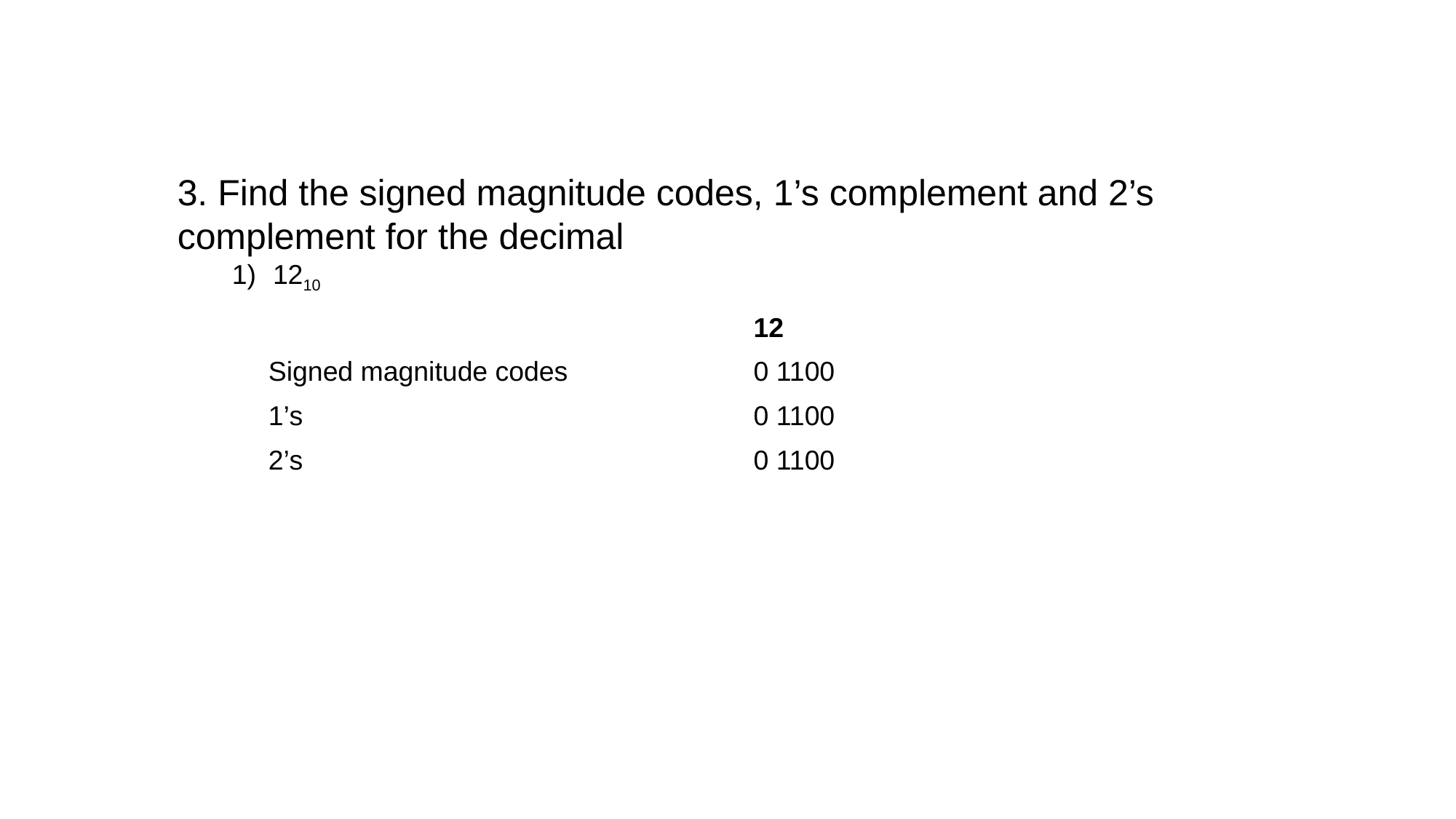

3. Find the signed magnitude codes, 1’s complement and 2’s complement for the decimal
1210

|  | 12 |
| --- | --- |
| Signed magnitude codes | 0 1100 |
| 1’s | 0 1100 |
| 2’s | 0 1100 |